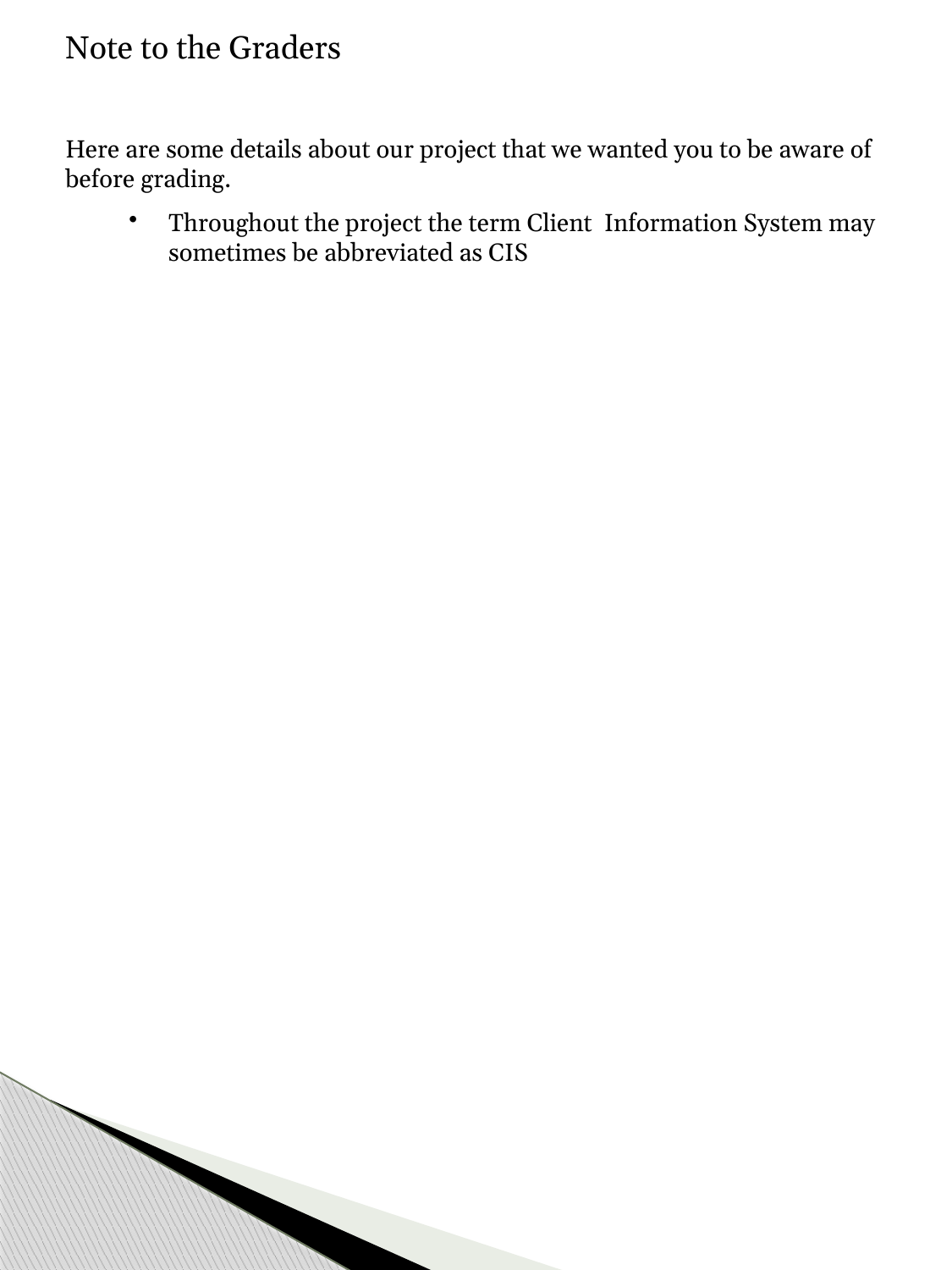

Note to the Graders
Here are some details about our project that we wanted you to be aware of before grading.
Throughout the project the term Client  Information System may sometimes be abbreviated as CIS